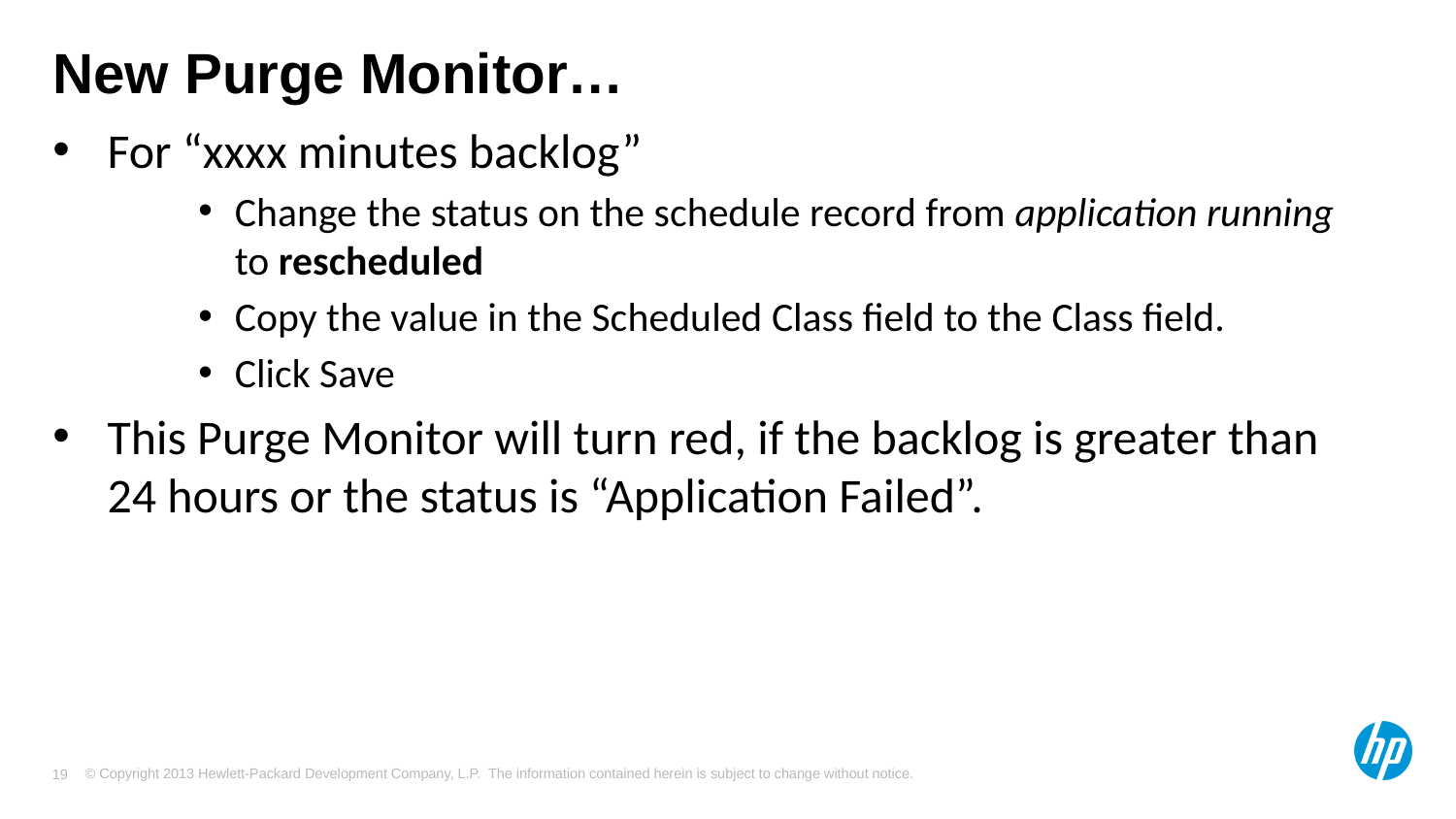

# New Purge Monitor…
For “xxxx minutes backlog”
Change the status on the schedule record from application running  to rescheduled
Copy the value in the Scheduled Class field to the Class field.
Click Save
This Purge Monitor will turn red, if the backlog is greater than 24 hours or the status is “Application Failed”.